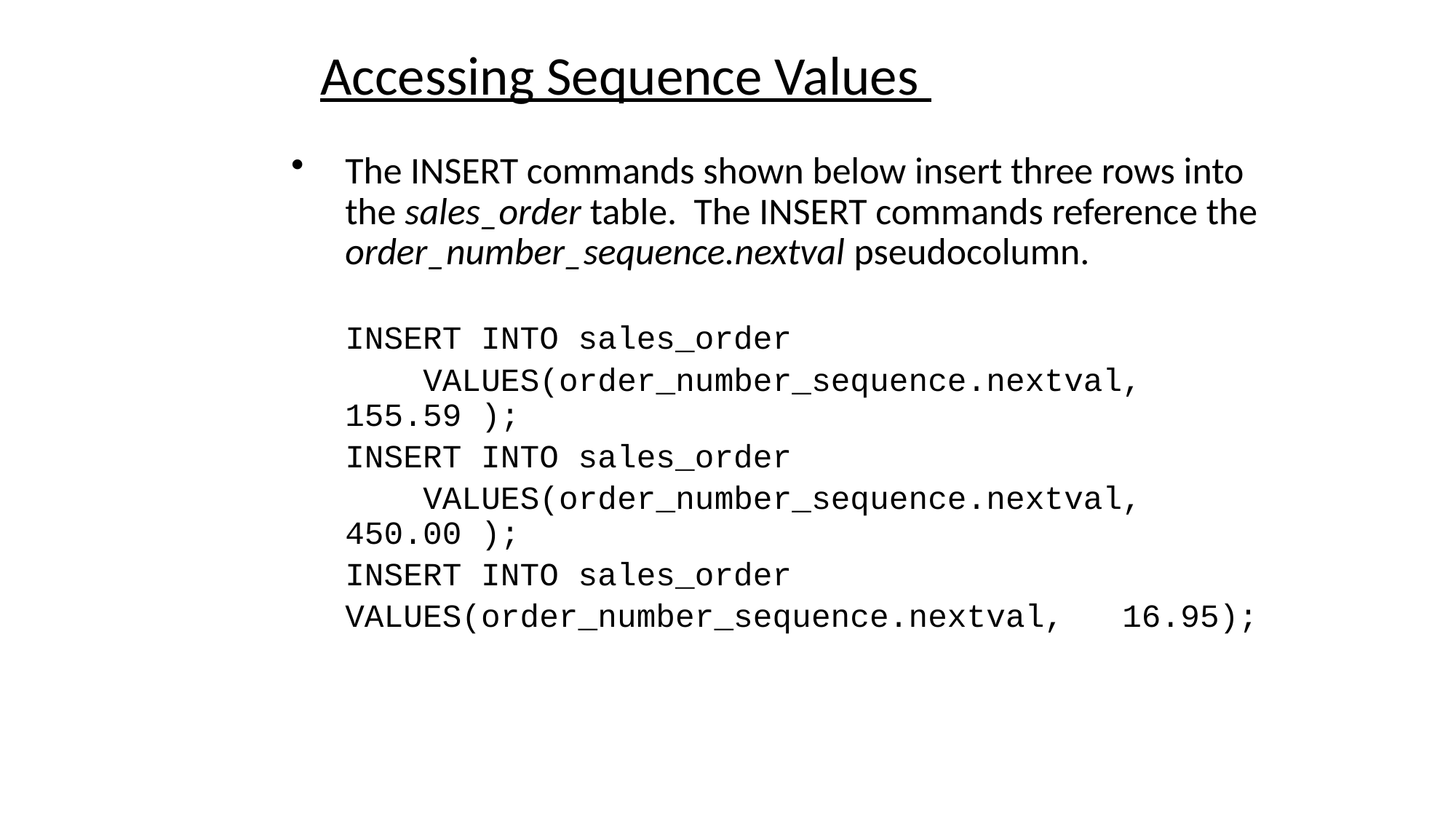

# Accessing Sequence Values
The INSERT commands shown below insert three rows into the sales_order table.  The INSERT commands reference the order_number_sequence.nextval pseudocolumn.

		INSERT INTO sales_order
	    VALUES(order_number_sequence.nextval, 	155.59 );
		INSERT INTO sales_order
	    VALUES(order_number_sequence.nextval, 	450.00 );
		INSERT INTO sales_order
		VALUES(order_number_sequence.nextval, 	16.95);